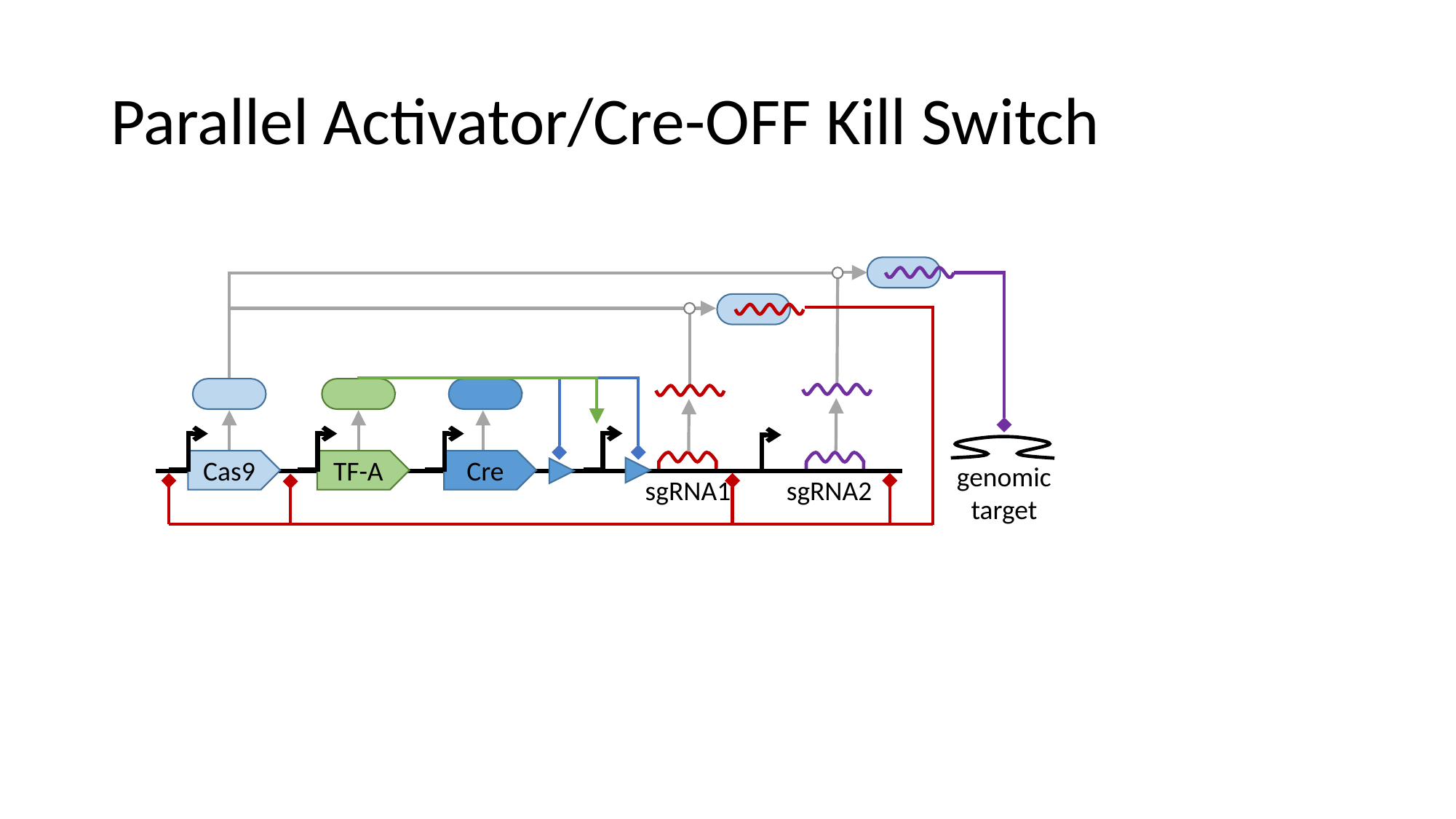

# Parallel Activator/Cre-OFF Kill Switch

Cas9
TF-A
Cre

genomic
target

sgRNA2
sgRNA1